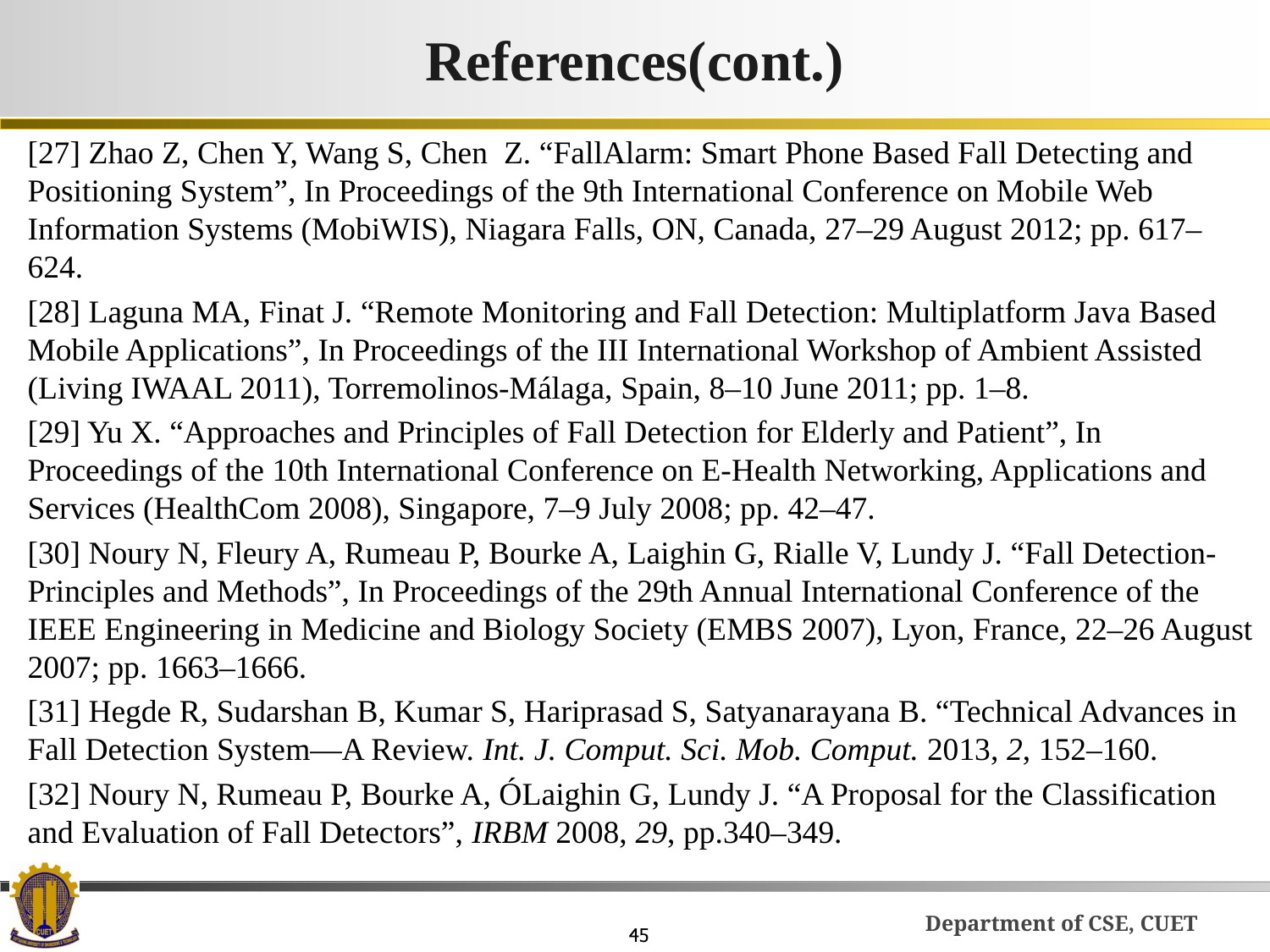

# References(cont.)
[27] Zhao Z, Chen Y, Wang S, Chen  Z. “FallAlarm: Smart Phone Based Fall Detecting and Positioning System”, In Proceedings of the 9th International Conference on Mobile Web Information Systems (MobiWIS), Niagara Falls, ON, Canada, 27–29 August 2012; pp. 617–624.
[28] Laguna MA, Finat J. “Remote Monitoring and Fall Detection: Multiplatform Java Based Mobile Applications”, In Proceedings of the III International Workshop of Ambient Assisted (Living IWAAL 2011), Torremolinos-Málaga, Spain, 8–10 June 2011; pp. 1–8.
[29] Yu X. “Approaches and Principles of Fall Detection for Elderly and Patient”, In Proceedings of the 10th International Conference on E-Health Networking, Applications and Services (HealthCom 2008), Singapore, 7–9 July 2008; pp. 42–47.
[30] Noury N, Fleury A, Rumeau P, Bourke A, Laighin G, Rialle V, Lundy J. “Fall Detection-Principles and Methods”, In Proceedings of the 29th Annual International Conference of the IEEE Engineering in Medicine and Biology Society (EMBS 2007), Lyon, France, 22–26 August 2007; pp. 1663–1666.
[31] Hegde R, Sudarshan B, Kumar S, Hariprasad S, Satyanarayana B. “Technical Advances in Fall Detection System—A Review. Int. J. Comput. Sci. Mob. Comput. 2013, 2, 152–160.
[32] Noury N, Rumeau P, Bourke A, ÓLaighin G, Lundy J. “A Proposal for the Classification and Evaluation of Fall Detectors”, IRBM 2008, 29, pp.340–349.